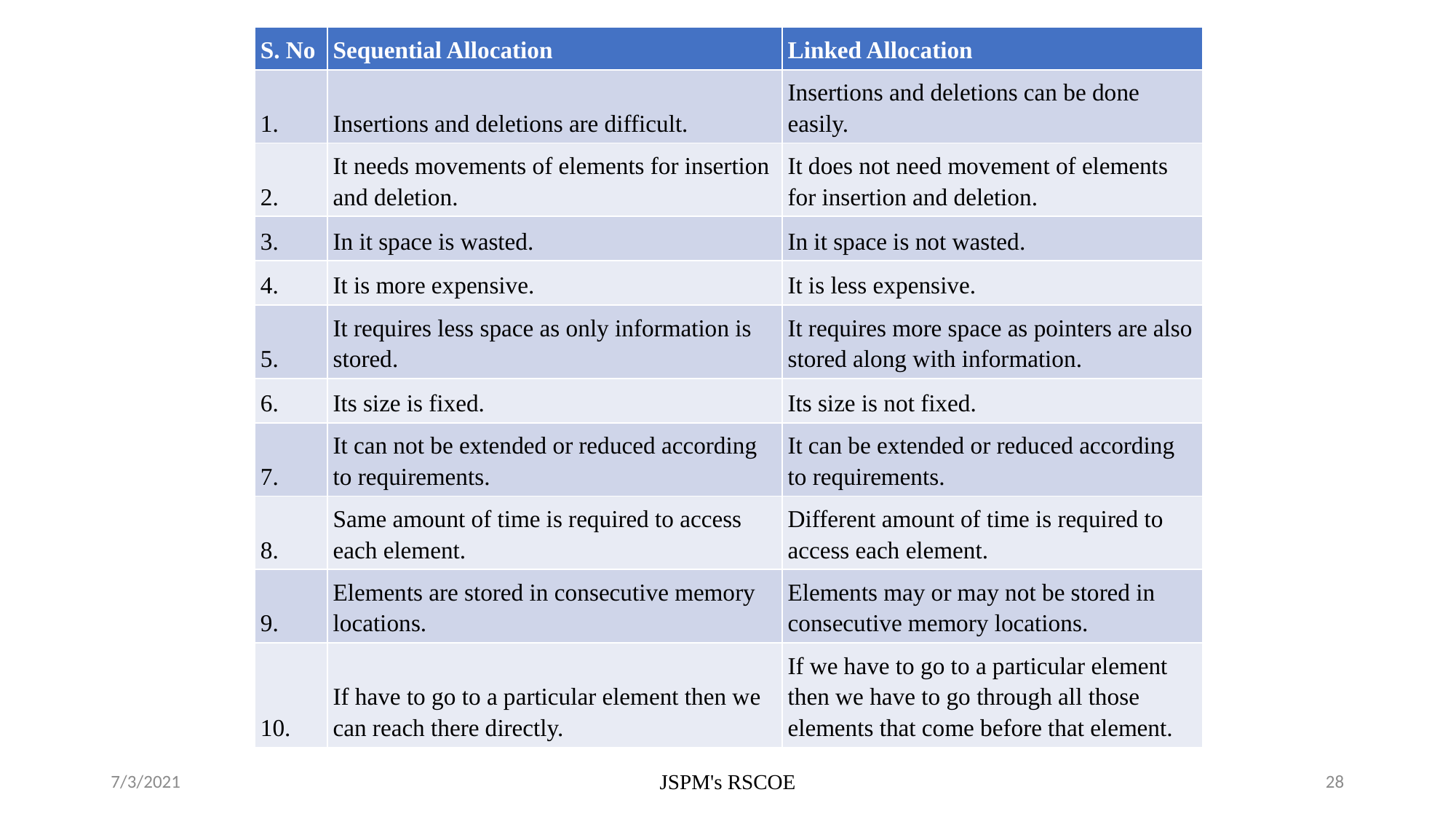

| S. No | Sequential Allocation | Linked Allocation |
| --- | --- | --- |
| 1. | Insertions and deletions are difficult. | Insertions and deletions can be done easily. |
| 2. | It needs movements of elements for insertion and deletion. | It does not need movement of elements for insertion and deletion. |
| 3. | In it space is wasted. | In it space is not wasted. |
| 4. | It is more expensive. | It is less expensive. |
| 5. | It requires less space as only information is stored. | It requires more space as pointers are also stored along with information. |
| 6. | Its size is fixed. | Its size is not fixed. |
| 7. | It can not be extended or reduced according to requirements. | It can be extended or reduced according to requirements. |
| 8. | Same amount of time is required to access each element. | Different amount of time is required to access each element. |
| 9. | Elements are stored in consecutive memory locations. | Elements may or may not be stored in consecutive memory locations. |
| 10. | If have to go to a particular element then we can reach there directly. | If we have to go to a particular element then we have to go through all those elements that come before that element. |
7/3/2021
JSPM's RSCOE
28